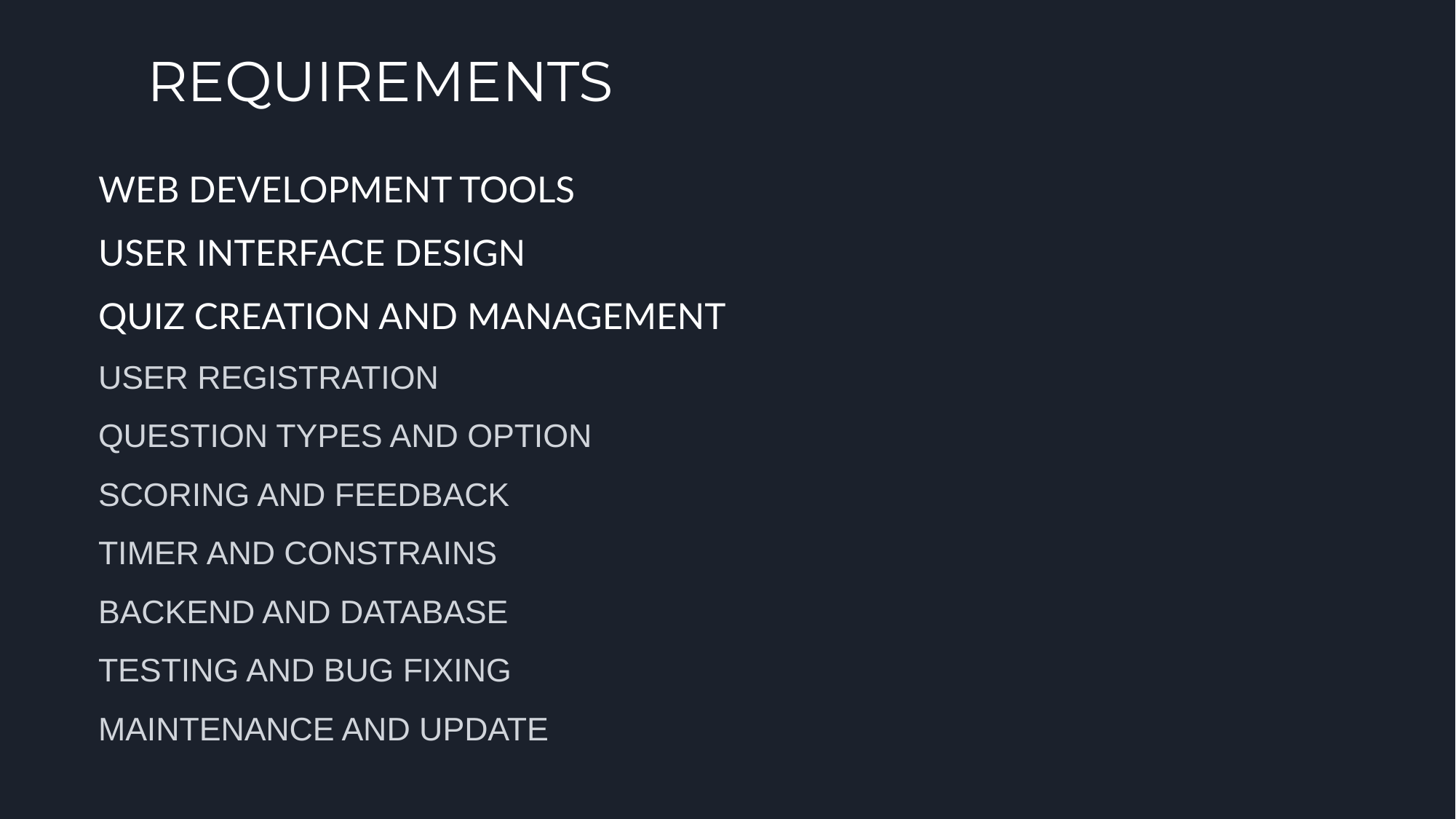

# REQUIREMENTS
WEB DEVELOPMENT TOOLS
USER INTERFACE DESIGN
QUIZ CREATION AND MANAGEMENT
USER REGISTRATION
QUESTION TYPES AND OPTION
SCORING AND FEEDBACK
TIMER AND CONSTRAINS
BACKEND AND DATABASE
TESTING AND BUG FIXING
MAINTENANCE AND UPDATE